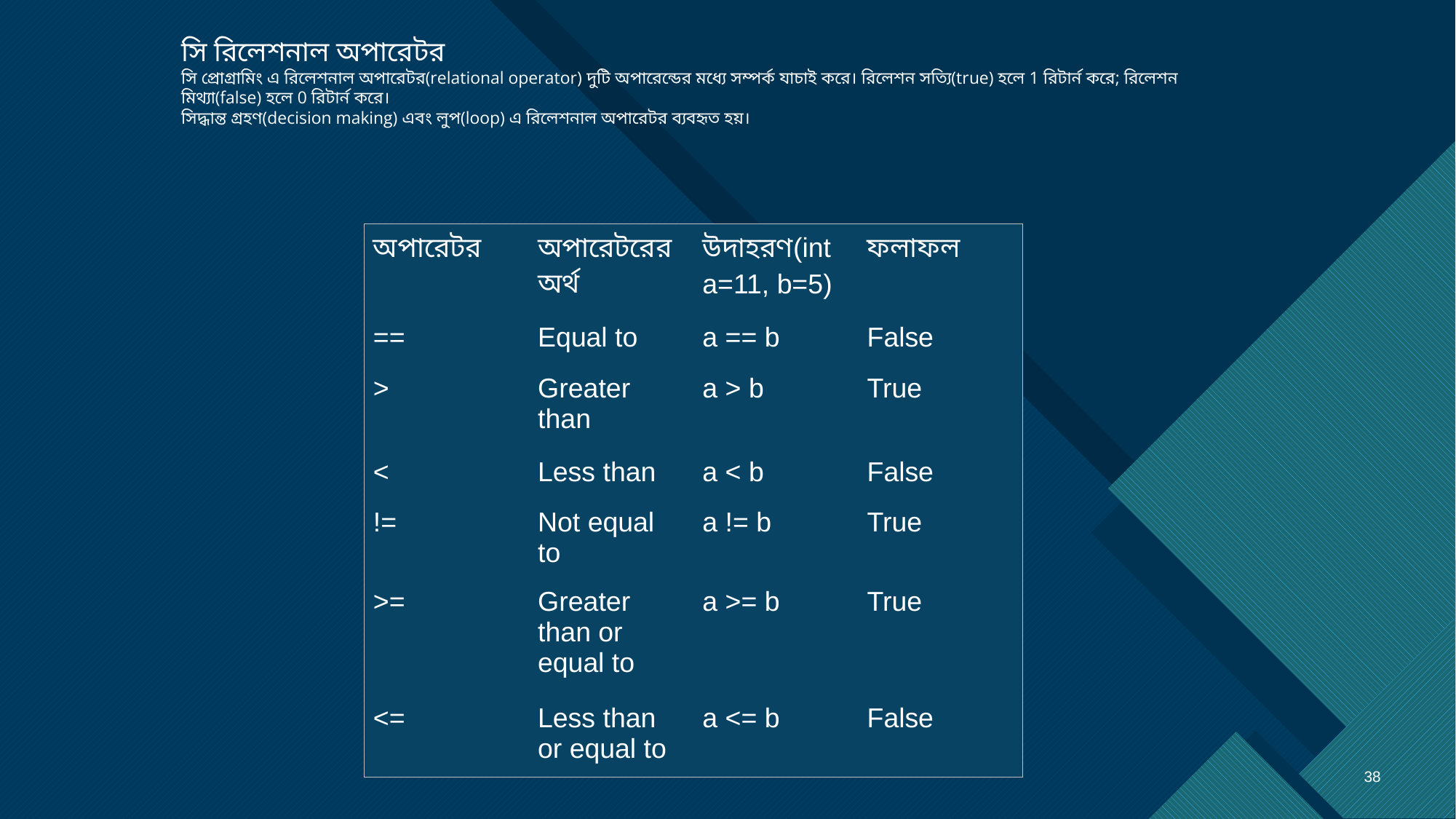

সি রিলেশনাল অপারেটর
সি প্রোগ্রামিং এ রিলেশনাল অপারেটর(relational operator) দুটি অপারেন্ডের মধ্যে সম্পর্ক যাচাই করে। রিলেশন সত্যি(true) হলে 1 রিটার্ন করে; রিলেশন মিথ্যা(false) হলে 0 রিটার্ন করে।
সিদ্ধান্ত গ্রহণ(decision making) এবং লুপ(loop) এ রিলেশনাল অপারেটর ব্যবহৃত হয়।
| অপারেটর | অপারেটরের অর্থ | উদাহরণ(int a=11, b=5) | ফলাফল |
| --- | --- | --- | --- |
| == | Equal to | a == b | False |
| > | Greater than | a > b | True |
| < | Less than | a < b | False |
| != | Not equal to | a != b | True |
| >= | Greater than or equal to | a >= b | True |
| <= | Less than or equal to | a <= b | False |
38